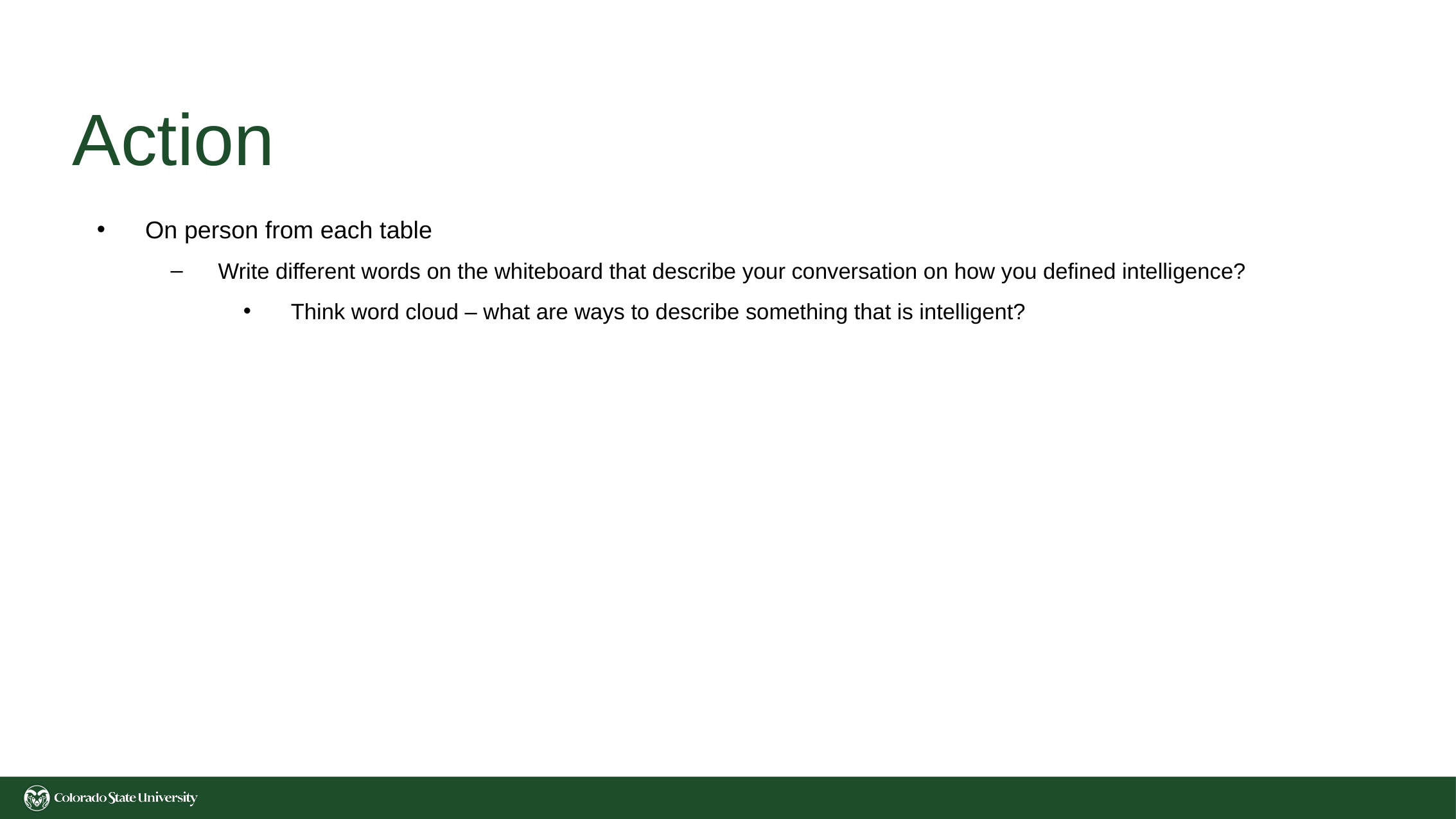

# Action
On person from each table
Write different words on the whiteboard that describe your conversation on how you defined intelligence?
Think word cloud – what are ways to describe something that is intelligent?